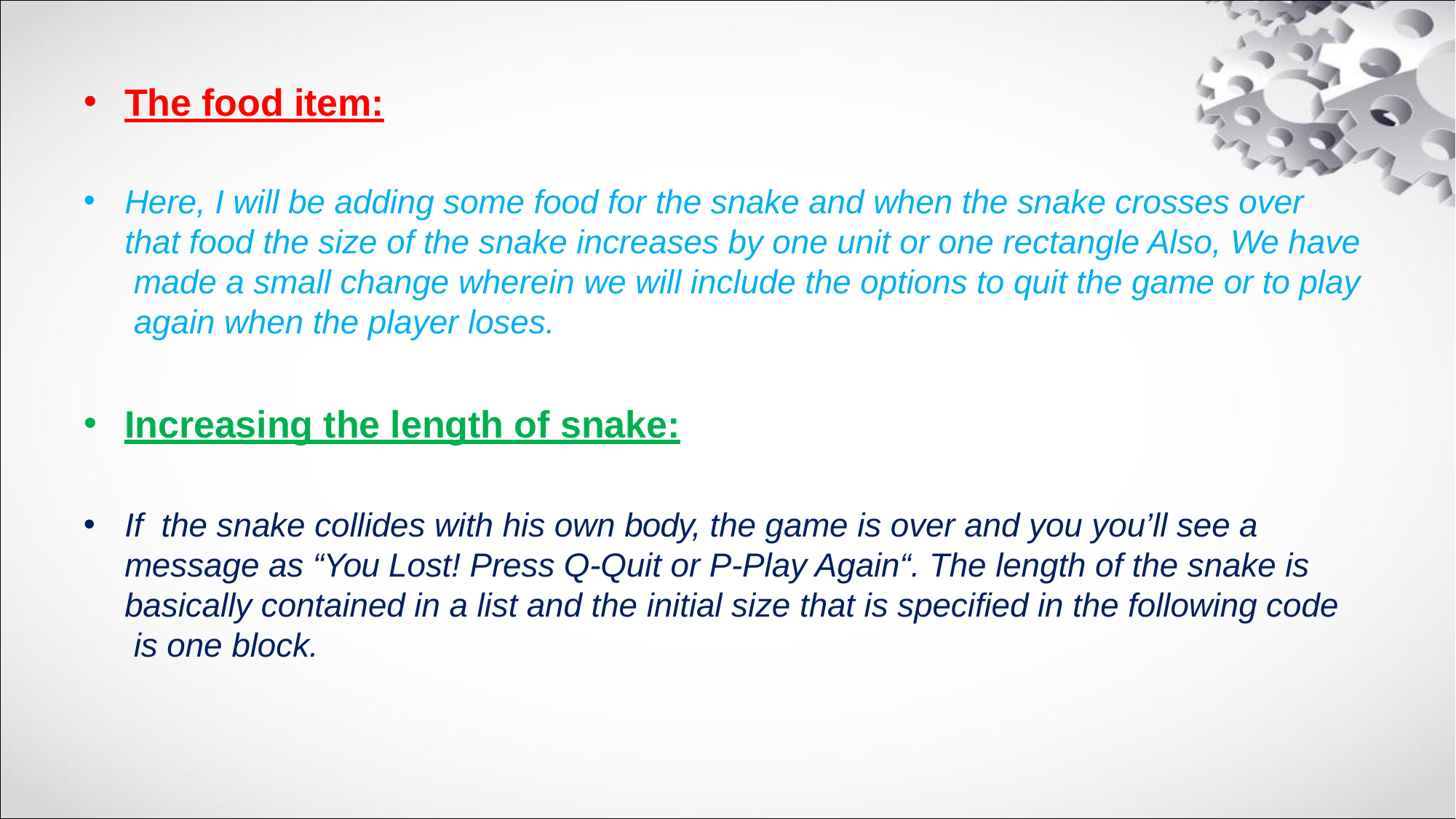

The food item:
Here, I will be adding some food for the snake and when the snake crosses over  that food the size of the snake increases by one unit or one rectangle Also, We have  made a small change wherein we will include the options to quit the game or to play  again when the player loses.

Increasing the length of snake:

If  the snake collides with his own body, the game is over and you you’ll see a  message as “You Lost! Press Q-Quit or P-Play Again“. The length of the snake is  basically contained in a list and the initial size that is specified in the following code  is one block.